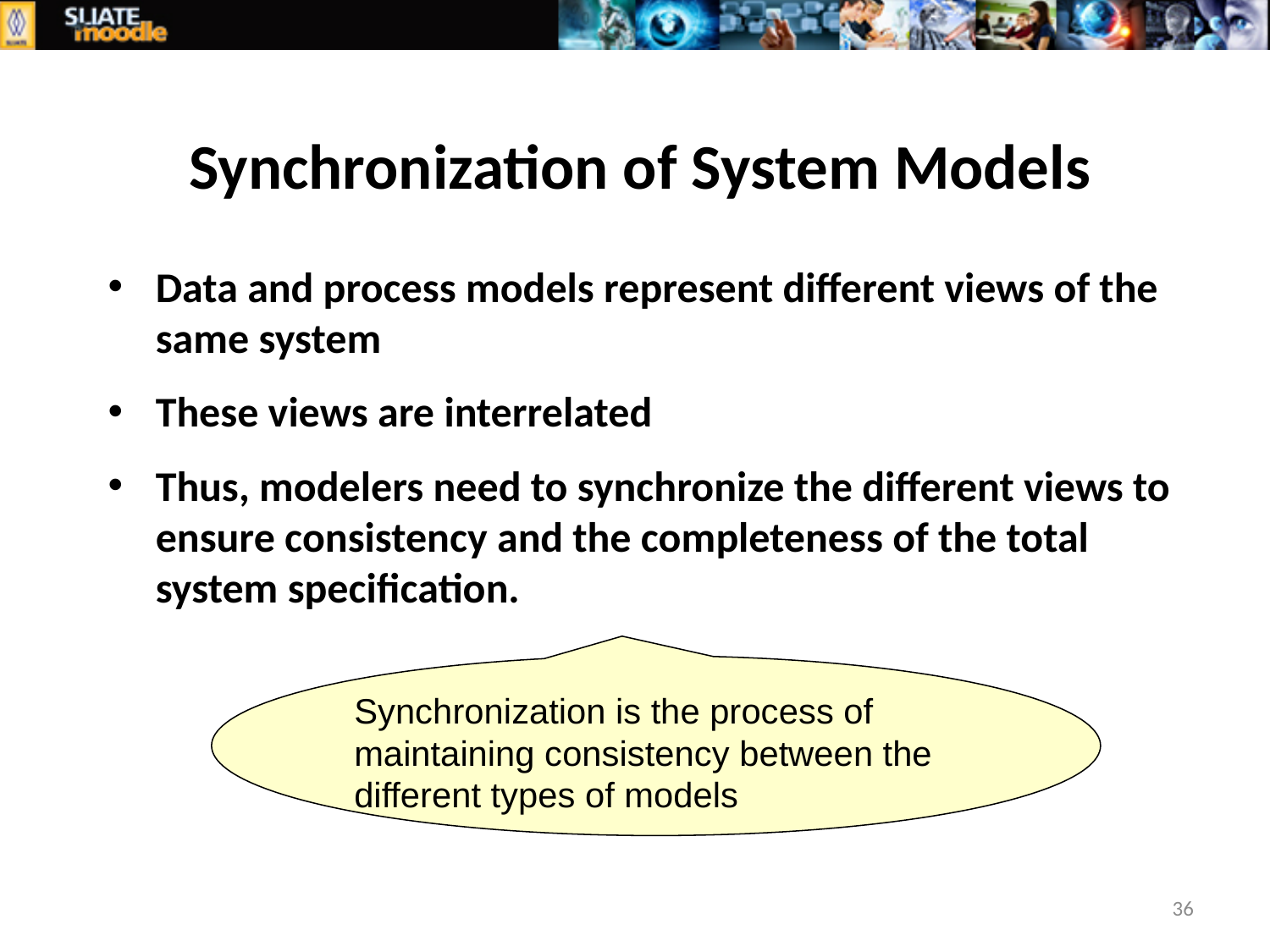

# Synchronization of System Models
Data and process models represent different views of the same system

These views are interrelated

Thus, modelers need to synchronize the different views to ensure consistency and the completeness of the total system specification.
Synchronization is the process of maintaining consistency between the different types of models

36